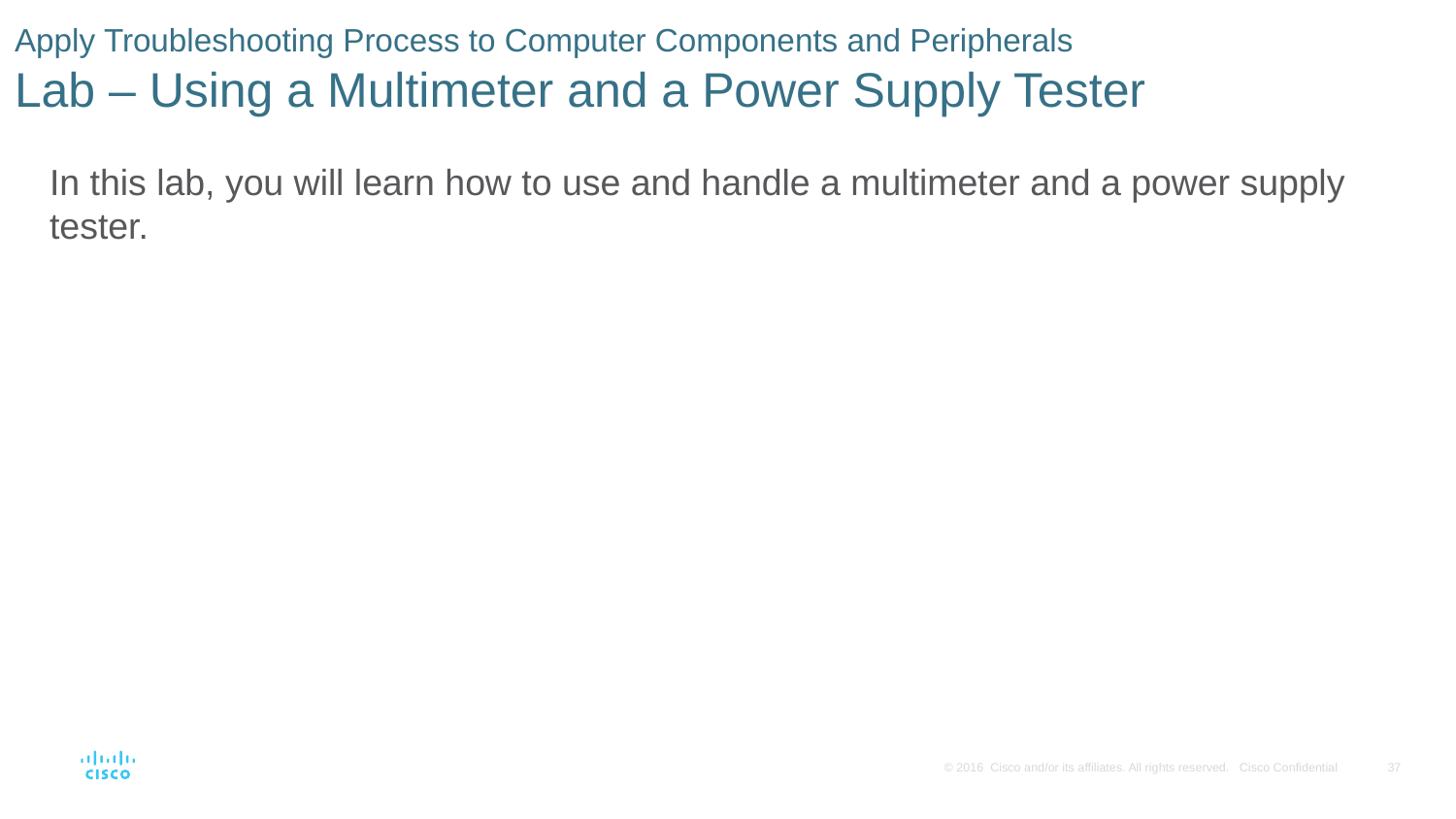

# Apply Troubleshooting Process to Computer Components and Peripherals Lab – Using a Multimeter and a Power Supply Tester
In this lab, you will learn how to use and handle a multimeter and a power supply tester.